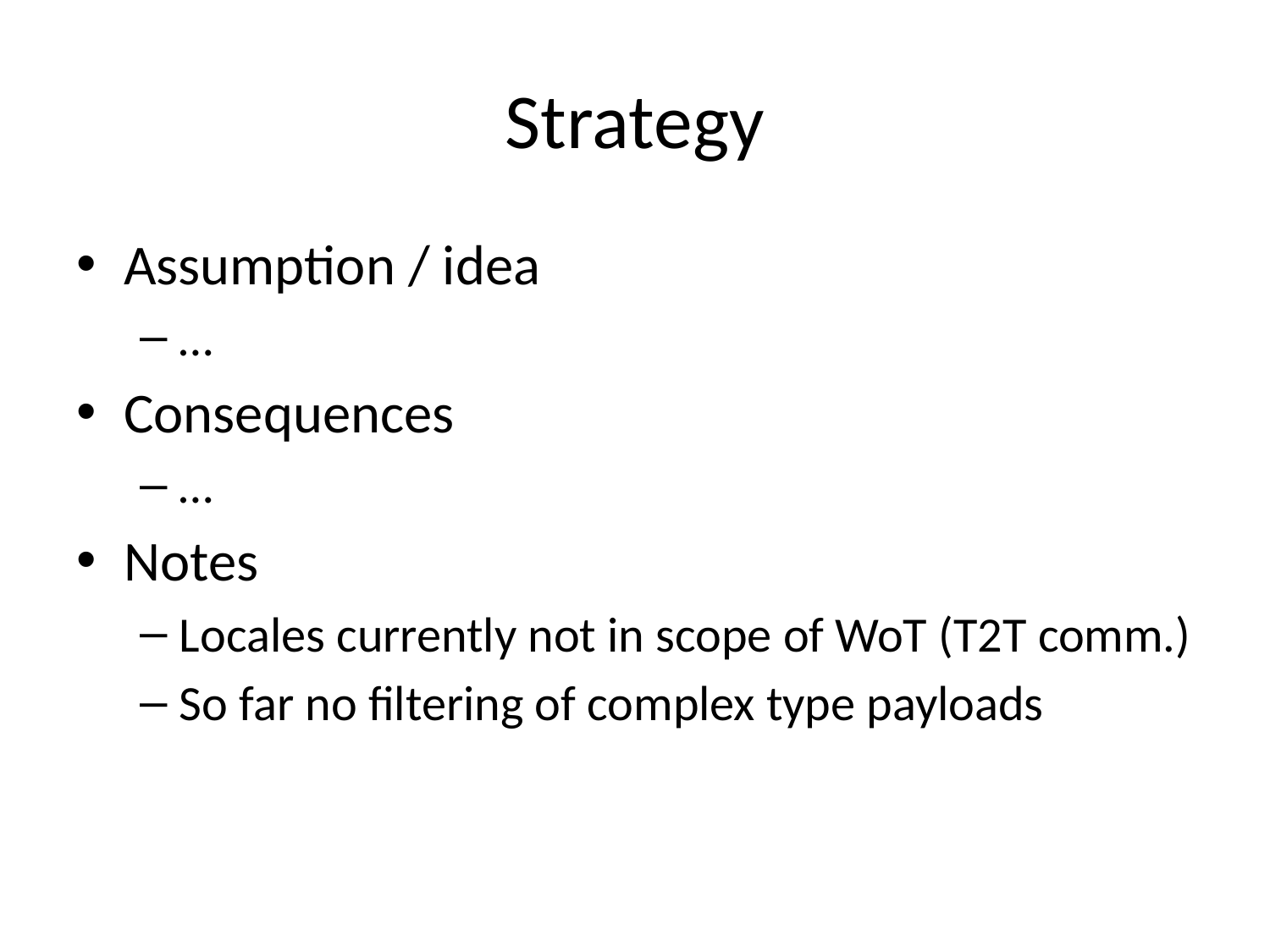

# Strategy
Assumption / idea
…
Consequences
…
Notes
Locales currently not in scope of WoT (T2T comm.)
So far no filtering of complex type payloads